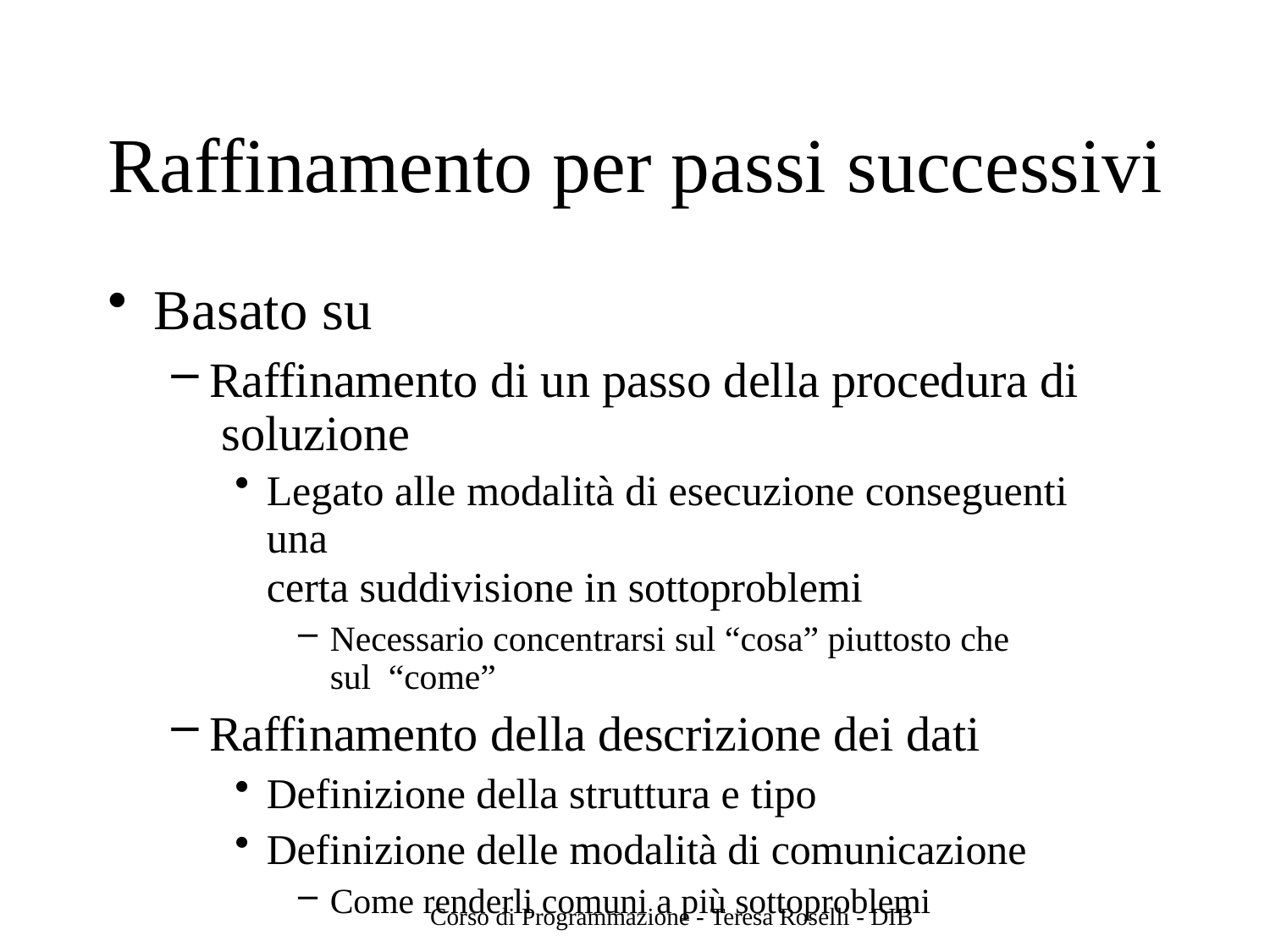

# Raffinamento per passi successivi
Basato su
Raffinamento di un passo della procedura di  soluzione
Legato alle modalità di esecuzione conseguenti una
certa suddivisione in sottoproblemi
Necessario concentrarsi sul “cosa” piuttosto che sul  “come”
Raffinamento della descrizione dei dati
Definizione della struttura e tipo
Definizione delle modalità di comunicazione
Come renderli comuni a più sottoproblemi
Corso di Programmazione - Teresa Roselli - DIB